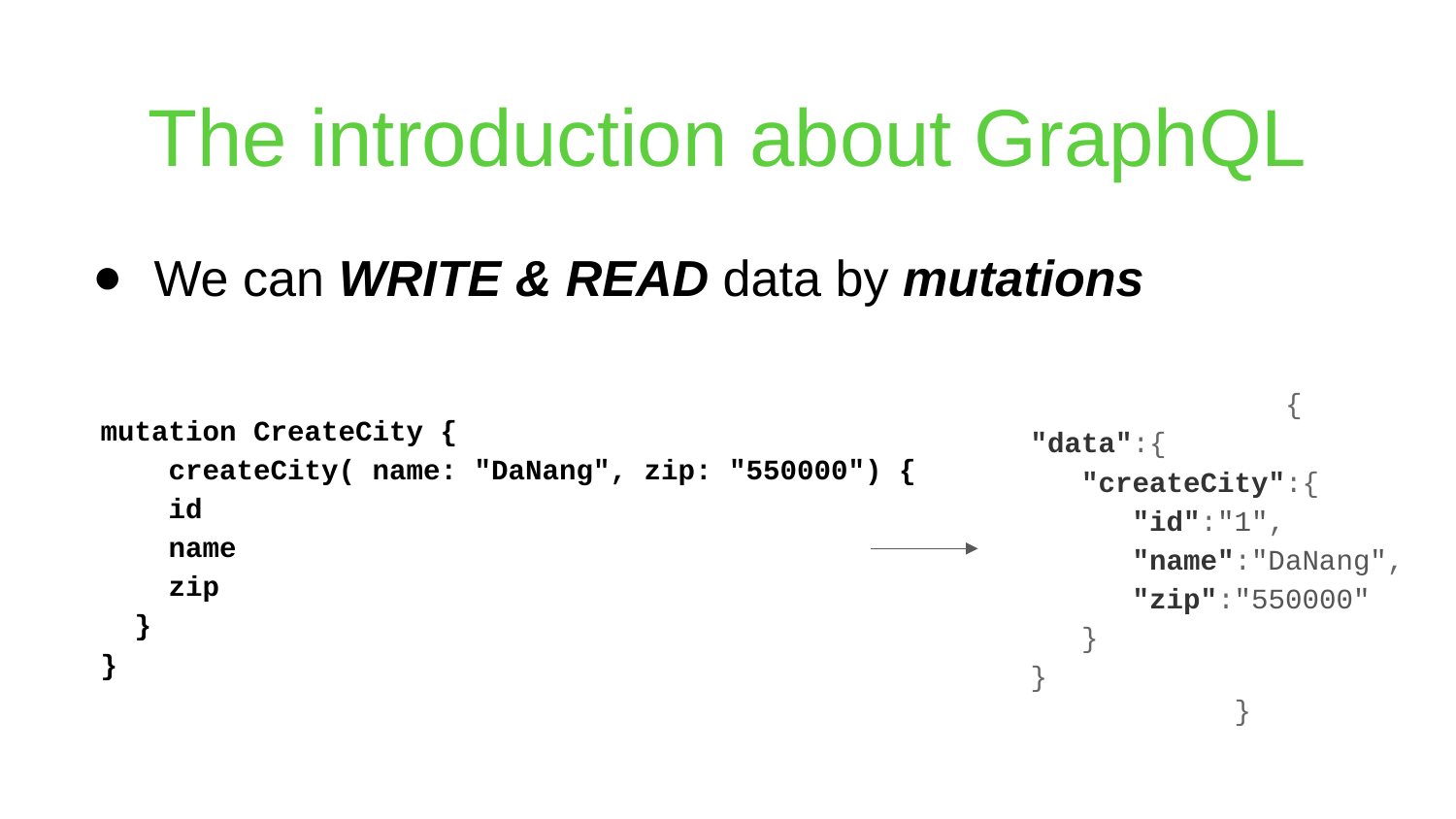

# The introduction about GraphQL
We can WRITE & READ data by mutations

   {
   "data":{
      "createCity":{
         "id":"1",
         "name":"DaNang",
         "zip":"550000"
      }
   }
}

mutation CreateCity {
    createCity( name: "DaNang", zip: "550000") {
    id
    name
    zip
  }
}